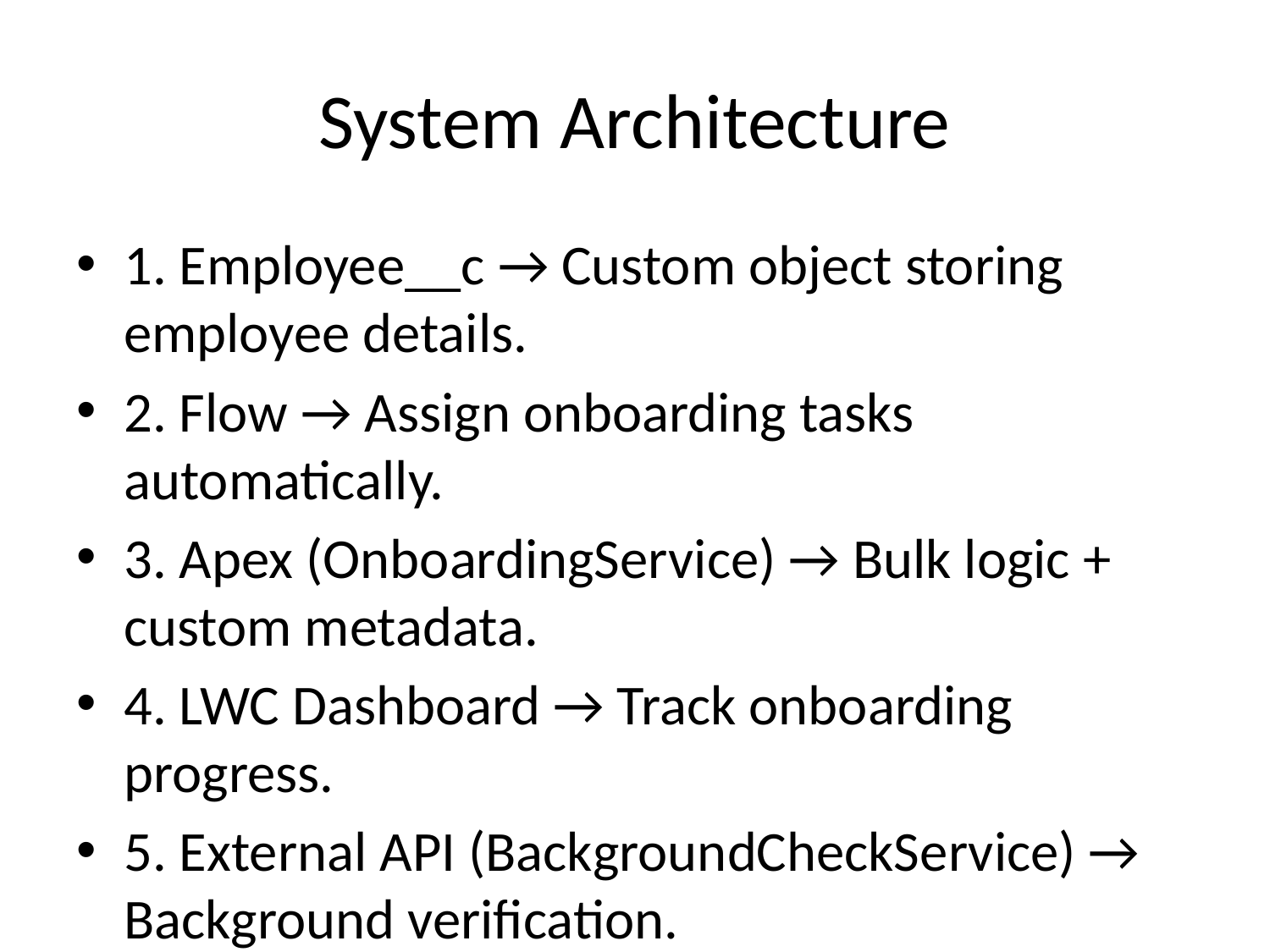

# System Architecture
1. Employee__c → Custom object storing employee details.
2. Flow → Assign onboarding tasks automatically.
3. Apex (OnboardingService) → Bulk logic + custom metadata.
4. LWC Dashboard → Track onboarding progress.
5. External API (BackgroundCheckService) → Background verification.